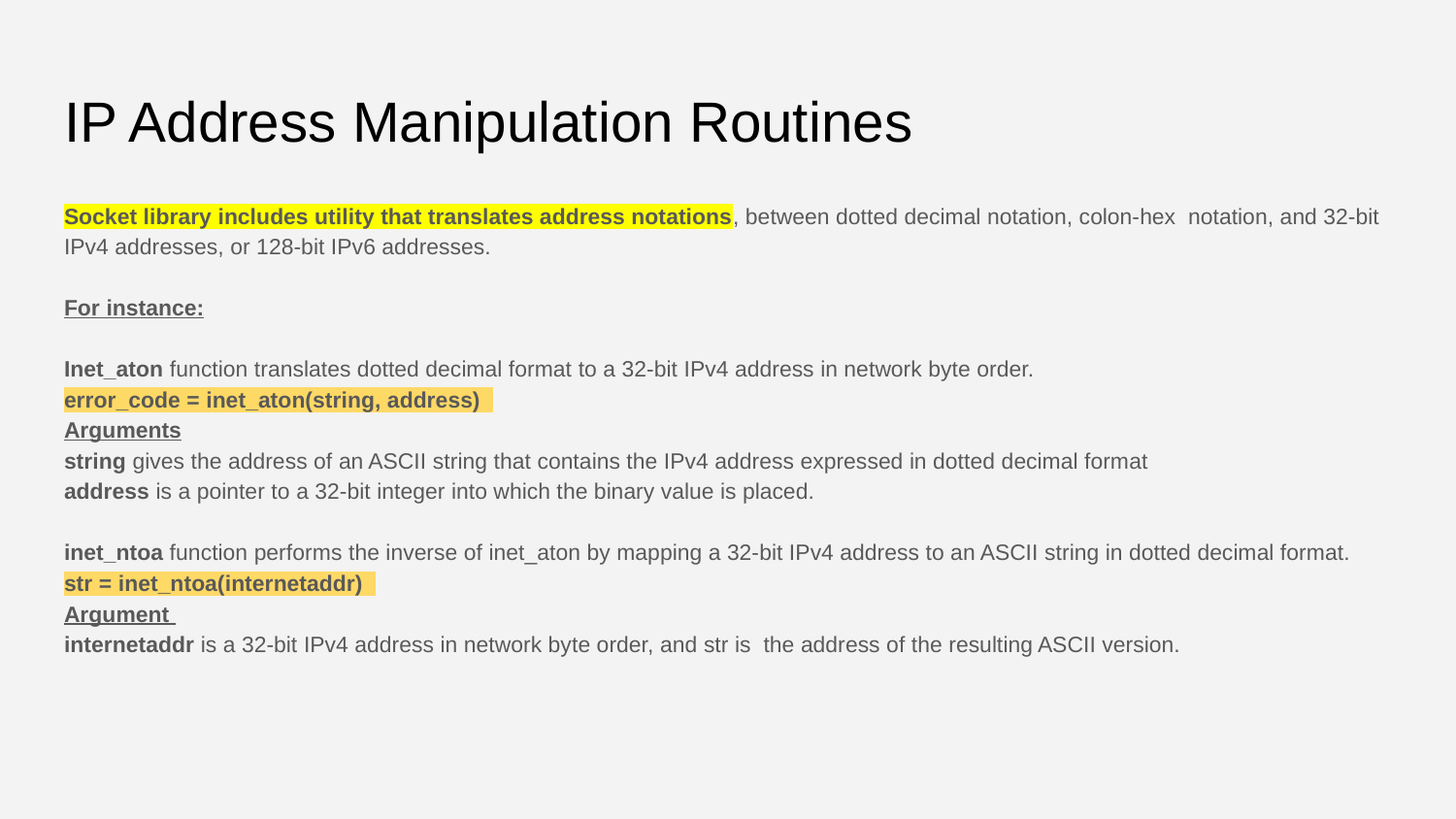

# IP Address Manipulation Routines
Socket library includes utility that translates address notations, between dotted decimal notation, colon-hex  notation, and 32-bit IPv4 addresses, or 128-bit IPv6 addresses.
For instance:
Inet_aton function translates dotted decimal format to a 32-bit IPv4 address in network byte order.
error_code = inet_aton(string, address)
Arguments
string gives the address of an ASCII string that contains the IPv4 address expressed in dotted decimal format
address is a pointer to a 32-bit integer into which the binary value is placed.
inet_ntoa function performs the inverse of inet_aton by mapping a 32-bit IPv4 address to an ASCII string in dotted decimal format.
str = inet_ntoa(internetaddr)
Argument
internetaddr is a 32-bit IPv4 address in network byte order, and str is  the address of the resulting ASCII version.